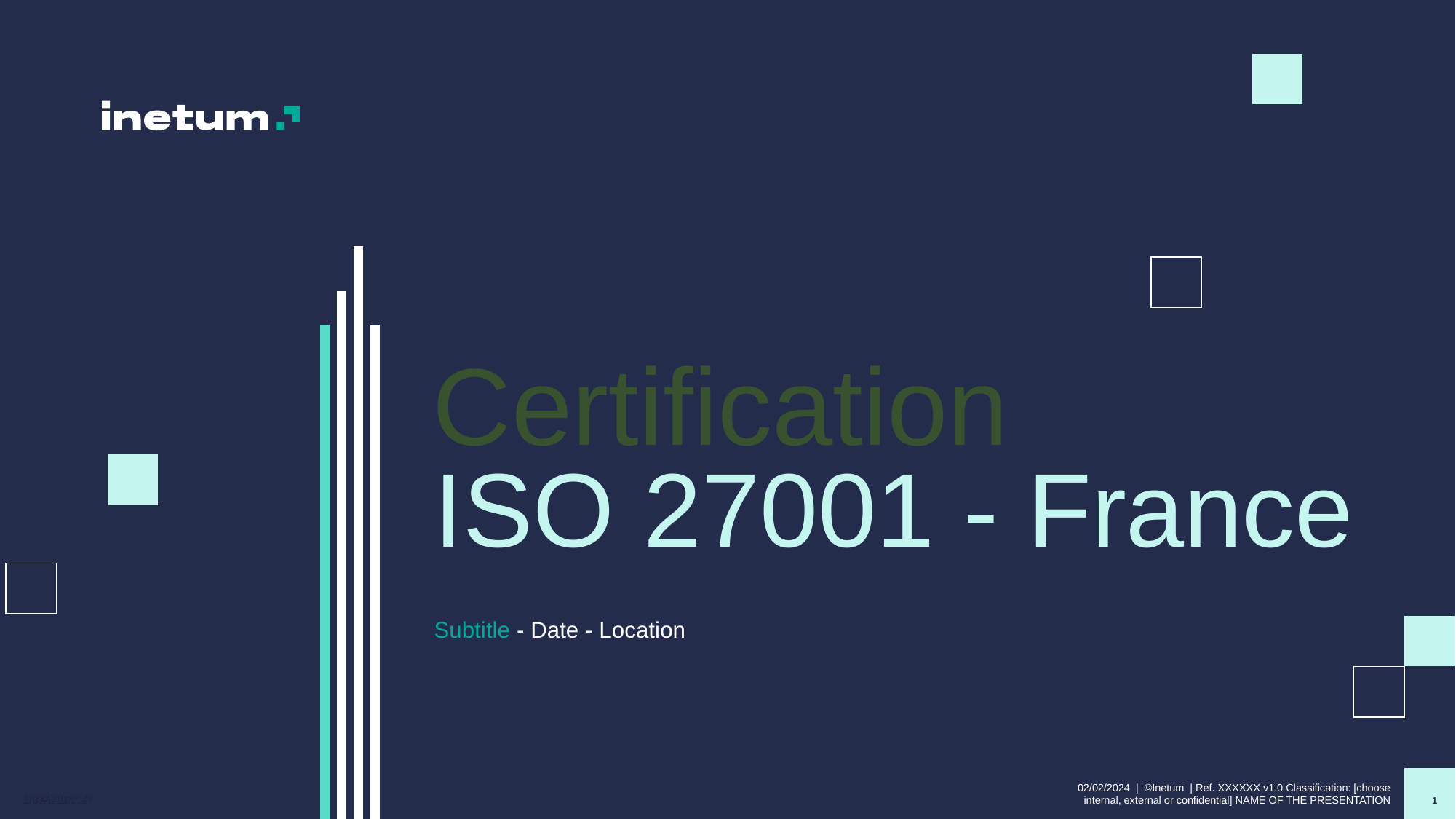

# Certification
ISO 27001 - France
Subtitle - Date - Location
02/02/2024  |  ©Inetum  | Ref. XXXXXX v1.0 Classification: [choose internal, external or confidential] NAME OF THE PRESENTATION
1